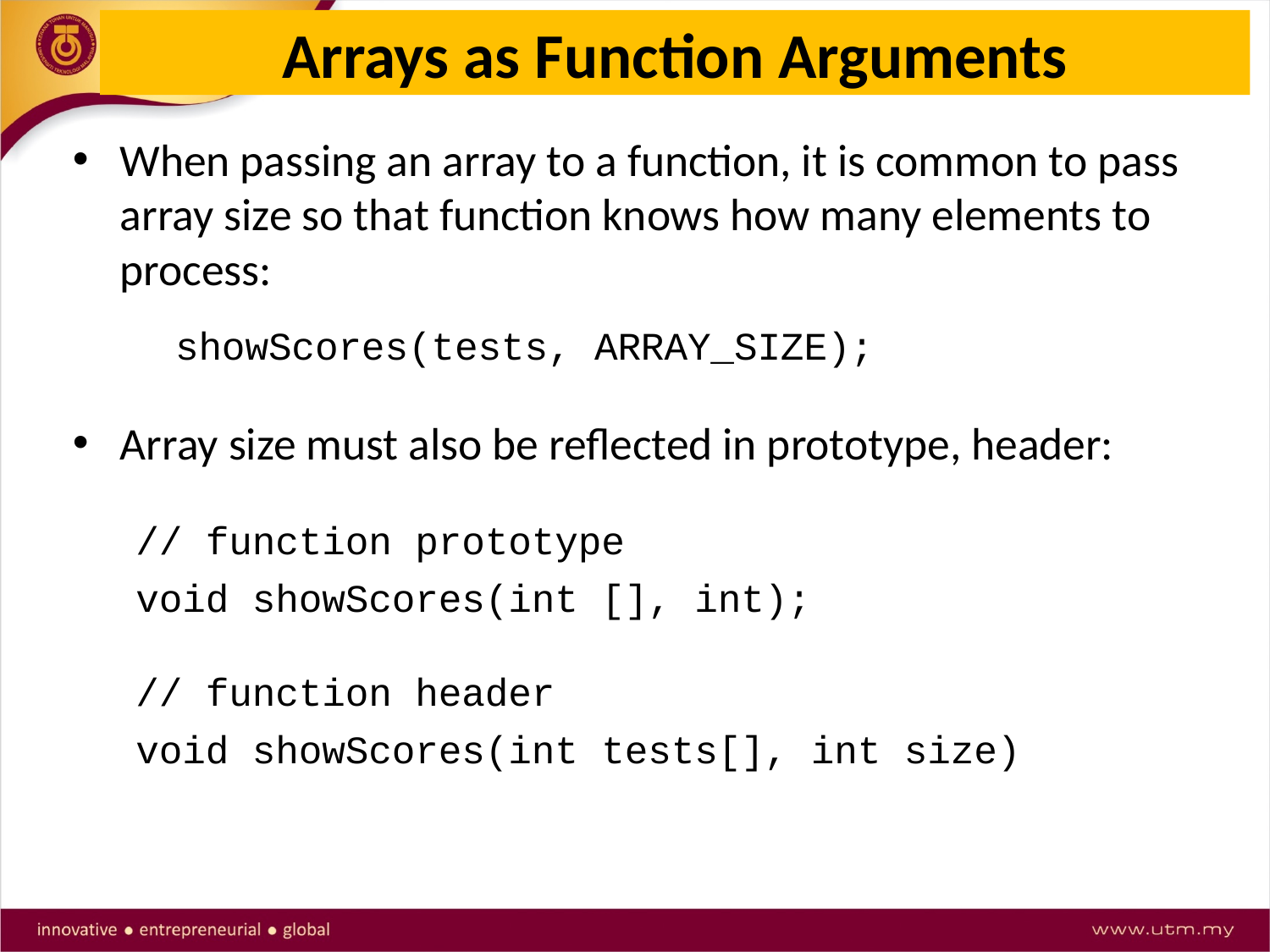

# Arrays as Function Arguments
When passing an array to a function, it is common to pass array size so that function knows how many elements to process:

	showScores(tests, ARRAY_SIZE);

Array size must also be reflected in prototype, header:

// function prototype
void showScores(int [], int);

// function header
void showScores(int tests[], int size)